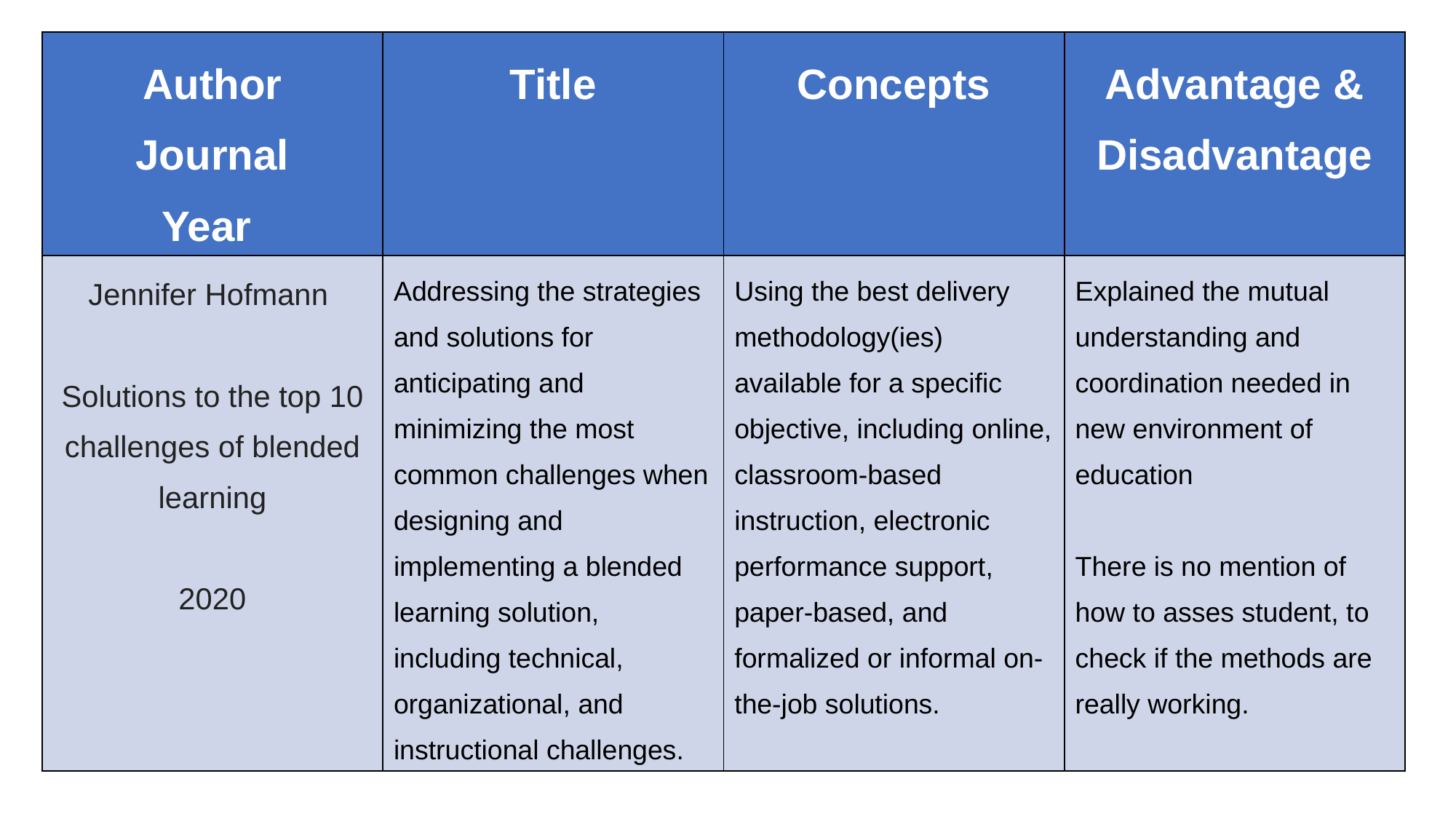

| Author Journal Year | Title | Concepts | Advantage & Disadvantage |
| --- | --- | --- | --- |
| Jennifer Hofmann Solutions to the top 10 challenges of blended learning 2020 | Addressing the strategies and solutions for anticipating and minimizing the most common challenges when designing and implementing a blended learning solution, including technical, organizational, and instructional challenges. | Using the best delivery methodology(ies) available for a specific objective, including online, classroom-based instruction, electronic performance support, paper-based, and formalized or informal on-the-job solutions. | Explained the mutual understanding and coordination needed in new environment of education There is no mention of how to asses student, to check if the methods are really working. |